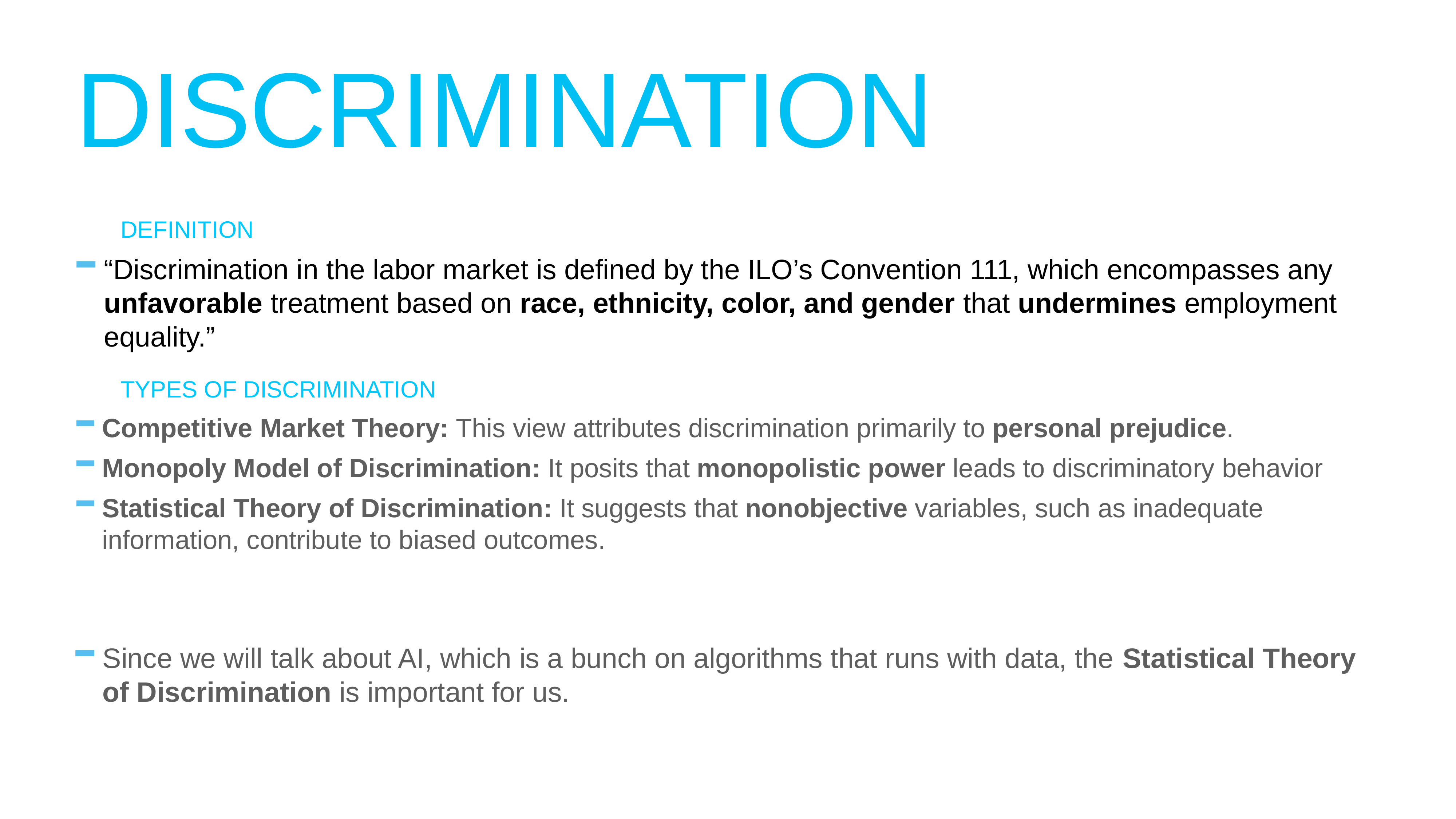

# DISCRIMINATION
DEFINITION
“Discrimination in the labor market is defined by the ILO’s Convention 111, which encompasses any unfavorable treatment based on race, ethnicity, color, and gender that undermines employment equality.”
TYPES oF DISCRIMINATION
Competitive Market Theory: This view attributes discrimination primarily to personal prejudice.
Monopoly Model of Discrimination: It posits that monopolistic power leads to discriminatory behavior
Statistical Theory of Discrimination: It suggests that nonobjective variables, such as inadequate information, contribute to biased outcomes.
Since we will talk about AI, which is a bunch on algorithms that runs with data, the Statistical Theory of Discrimination is important for us.